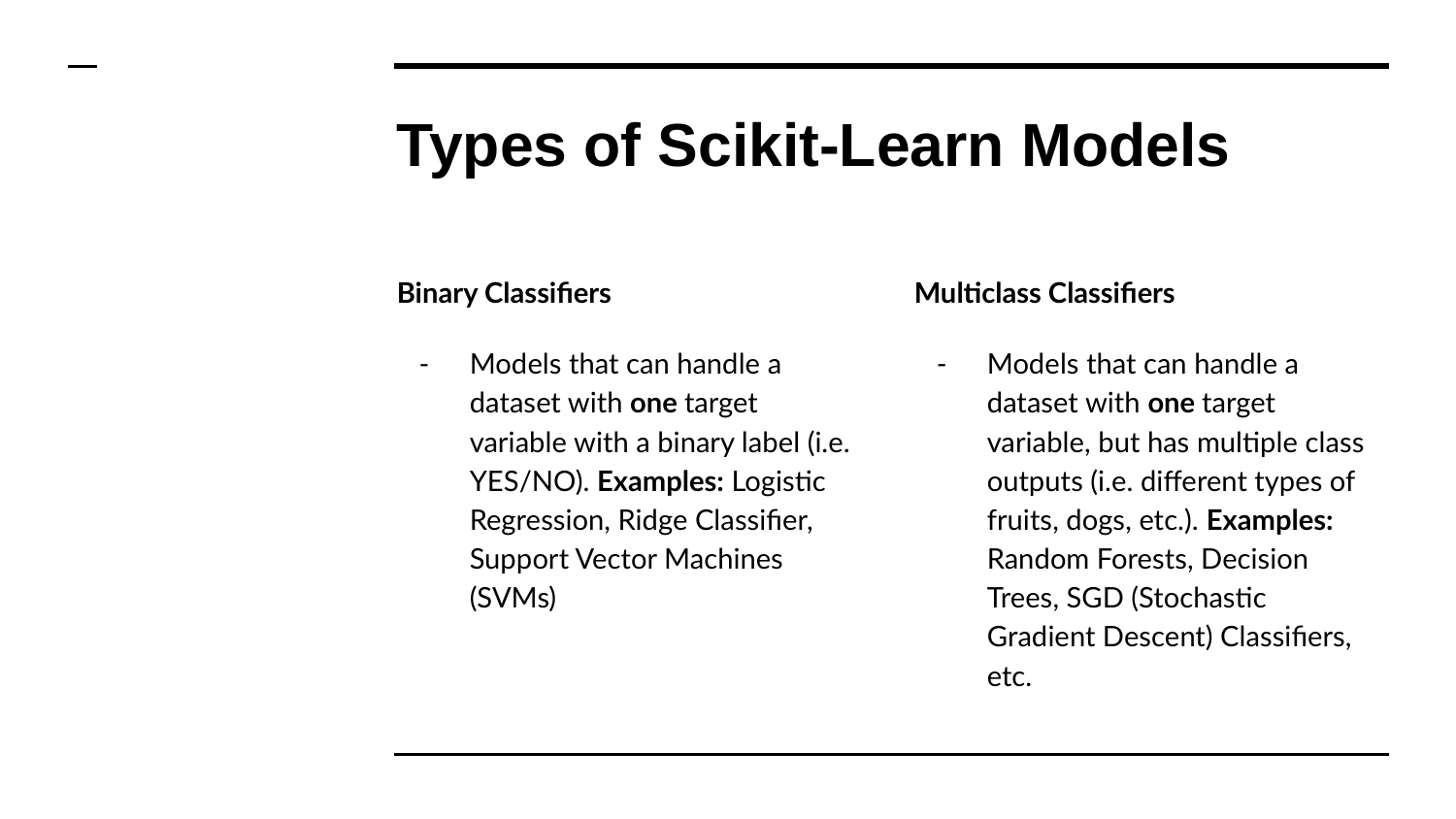

# Types of Scikit-Learn Models
Binary Classifiers
Models that can handle a dataset with one target variable with a binary label (i.e. YES/NO). Examples: Logistic Regression, Ridge Classifier, Support Vector Machines (SVMs)

Multiclass Classifiers
Models that can handle a dataset with one target variable, but has multiple class outputs (i.e. different types of fruits, dogs, etc.). Examples: Random Forests, Decision Trees, SGD (Stochastic Gradient Descent) Classifiers, etc.